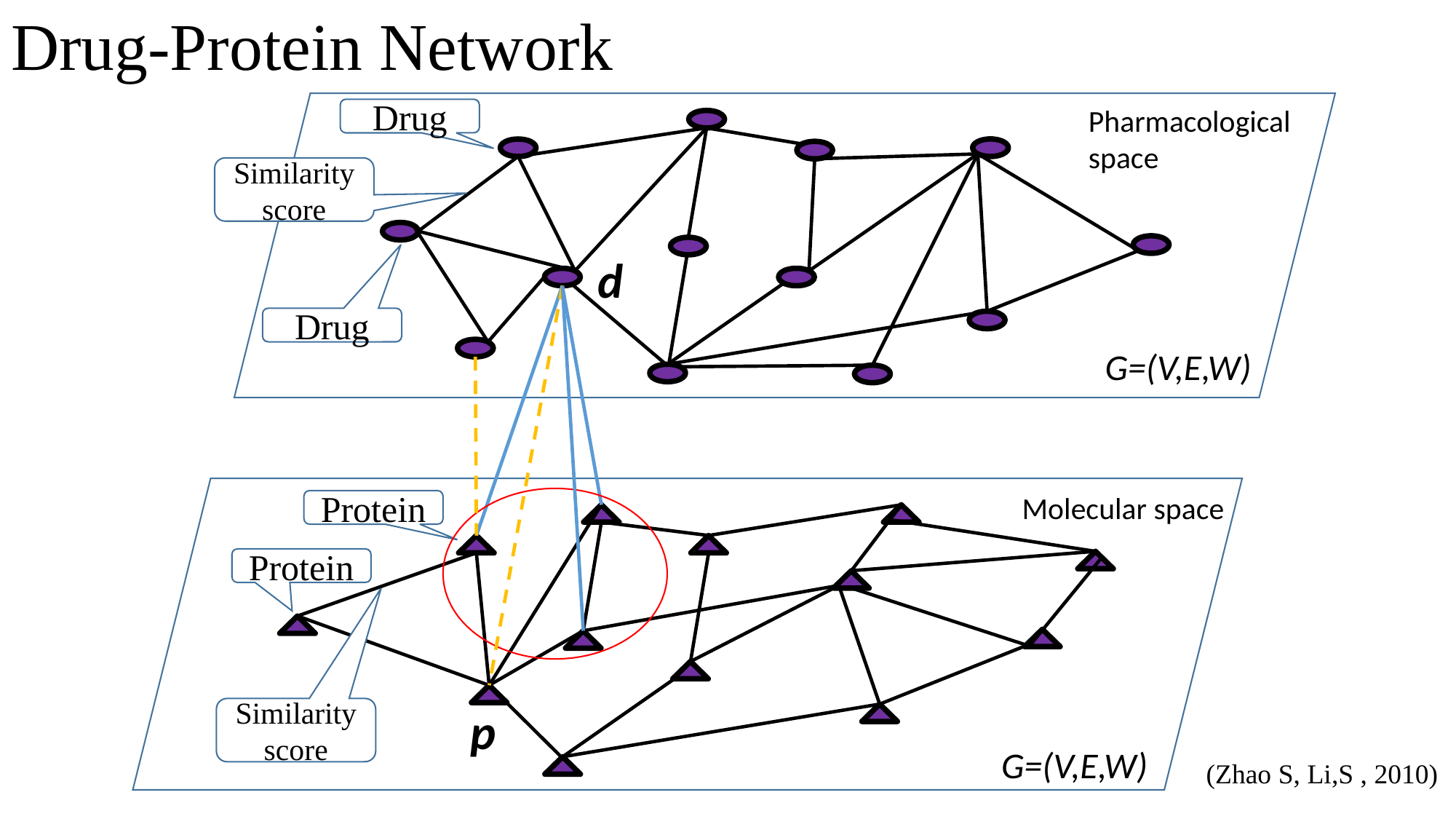

Drug-Protein Network

Pharmacological space
Drug

Similarity score
d
Drug
G=(V,E,W)

Molecular space
Protein
Protein

Similarity score
G=(V,E,W)

p
(Zhao S, Li,S , 2010)